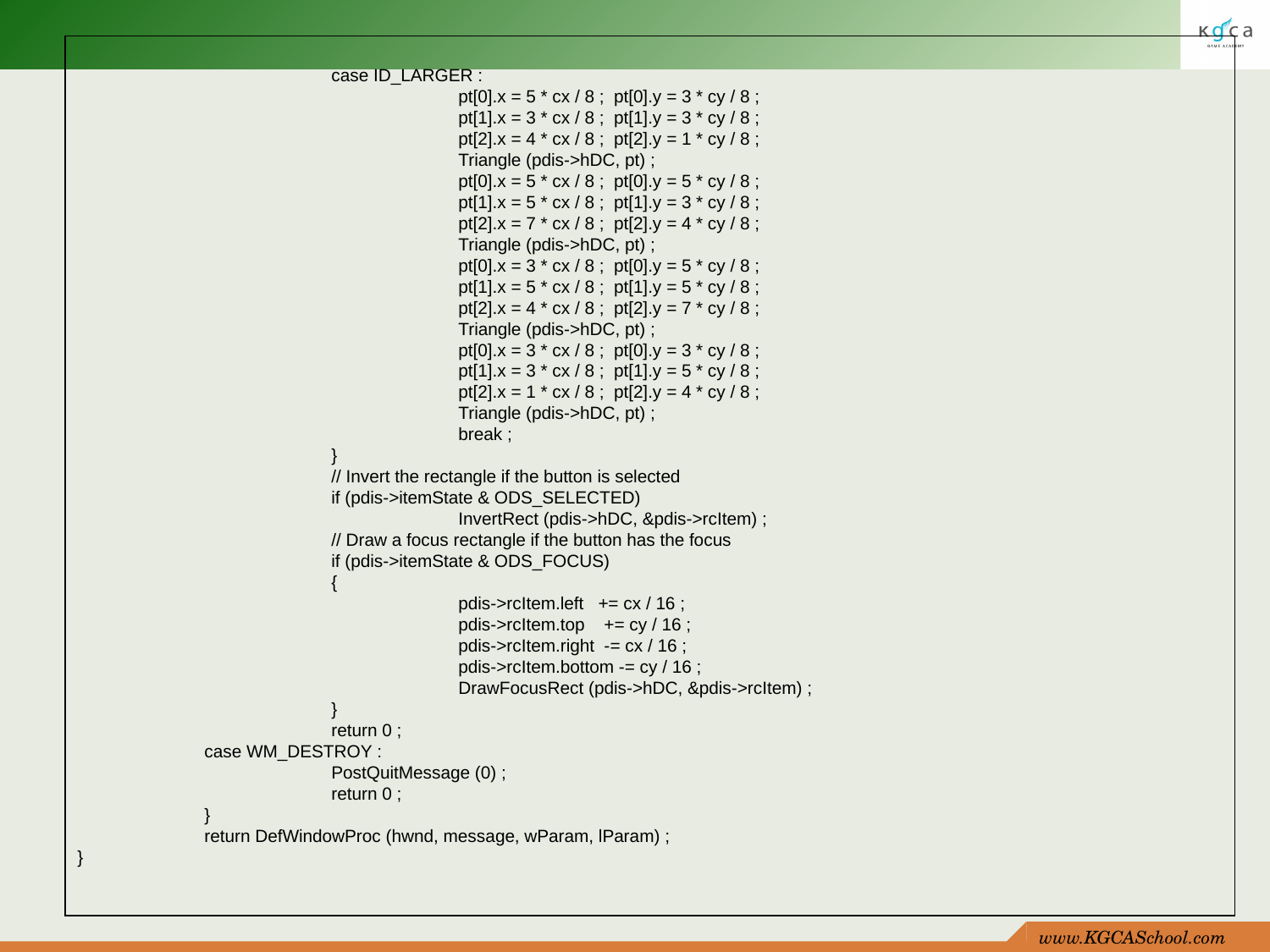

case ID_LARGER :
			pt[0].x = 5 * cx / 8 ;  pt[0].y = 3 * cy / 8 ;
			pt[1].x = 3 * cx / 8 ;  pt[1].y = 3 * cy / 8 ;
			pt[2].x = 4 * cx / 8 ;  pt[2].y = 1 * cy / 8 ;
			Triangle (pdis->hDC, pt) ;
			pt[0].x = 5 * cx / 8 ;  pt[0].y = 5 * cy / 8 ;
			pt[1].x = 5 * cx / 8 ;  pt[1].y = 3 * cy / 8 ;
			pt[2].x = 7 * cx / 8 ;  pt[2].y = 4 * cy / 8 ;
			Triangle (pdis->hDC, pt) ;
			pt[0].x = 3 * cx / 8 ;  pt[0].y = 5 * cy / 8 ;
			pt[1].x = 5 * cx / 8 ;  pt[1].y = 5 * cy / 8 ;
			pt[2].x = 4 * cx / 8 ;  pt[2].y = 7 * cy / 8 ;
			Triangle (pdis->hDC, pt) ;
			pt[0].x = 3 * cx / 8 ;  pt[0].y = 3 * cy / 8 ;
			pt[1].x = 3 * cx / 8 ;  pt[1].y = 5 * cy / 8 ;
			pt[2].x = 1 * cx / 8 ;  pt[2].y = 4 * cy / 8 ;
			Triangle (pdis->hDC, pt) ;
			break ;
		}
		// Invert the rectangle if the button is selected
		if (pdis->itemState & ODS_SELECTED)
			InvertRect (pdis->hDC, &pdis->rcItem) ;
		// Draw a focus rectangle if the button has the focus
		if (pdis->itemState & ODS_FOCUS)
		{
			pdis->rcItem.left   += cx / 16 ;
			pdis->rcItem.top    += cy / 16 ;
			pdis->rcItem.right  -= cx / 16 ;
			pdis->rcItem.bottom -= cy / 16 ;
			DrawFocusRect (pdis->hDC, &pdis->rcItem) ;
		}
		return 0 ;
	case WM_DESTROY :
		PostQuitMessage (0) ;
		return 0 ;
	}
	return DefWindowProc (hwnd, message, wParam, lParam) ;
}